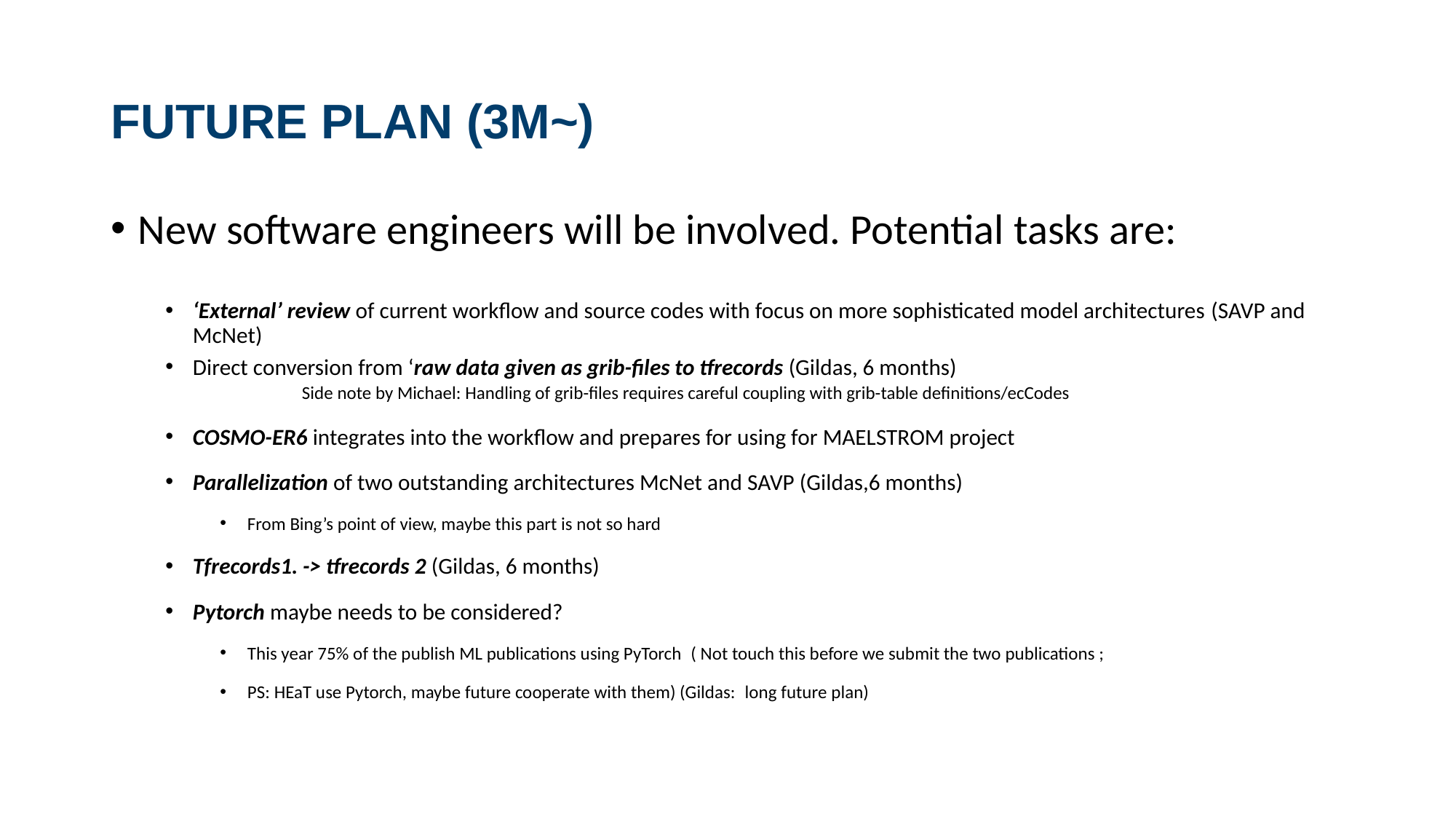

# Future plan (3M~)
New software engineers will be involved. Potential tasks are:

‘External’ review of current workflow and source codes with focus on more sophisticated model architectures (SAVP and McNet)
Direct conversion from ‘raw data given as grib-files to tfrecords (Gildas, 6 months)
	Side note by Michael: Handling of grib-files requires careful coupling with grib-table definitions/ecCodes
COSMO-ER6 integrates into the workflow and prepares for using for MAELSTROM project
Parallelization of two outstanding architectures McNet and SAVP (Gildas,6 months)
From Bing’s point of view, maybe this part is not so hard
Tfrecords1. -> tfrecords 2 (Gildas, 6 months)
Pytorch maybe needs to be considered?
This year 75% of the publish ML publications using PyTorch  ( Not touch this before we submit the two publications ;
PS: HEaT use Pytorch, maybe future cooperate with them) (Gildas:  long future plan)